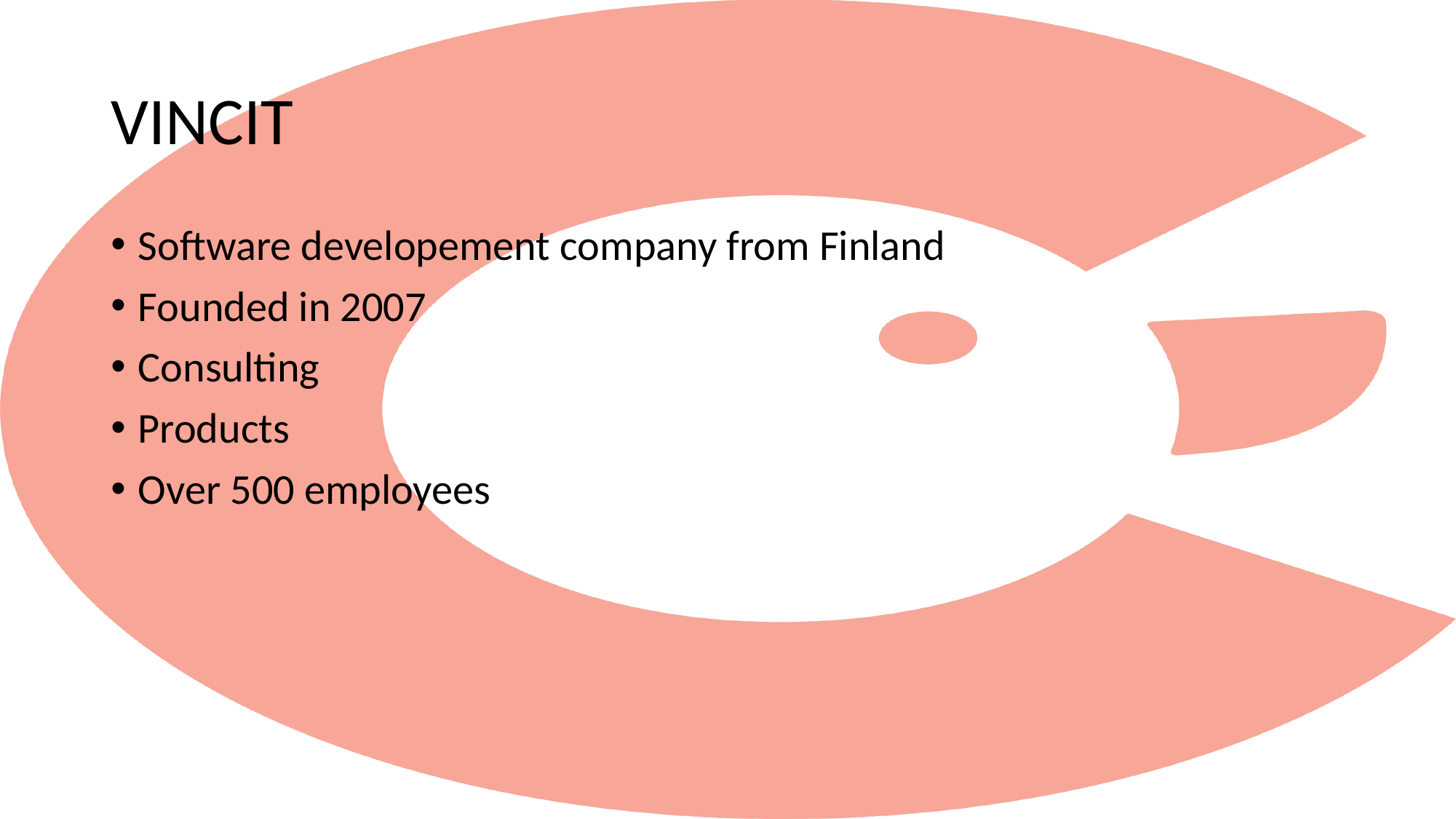

# VINCIT
Software developement company from Finland
Founded in 2007
Consulting
Products
Over 500 employees